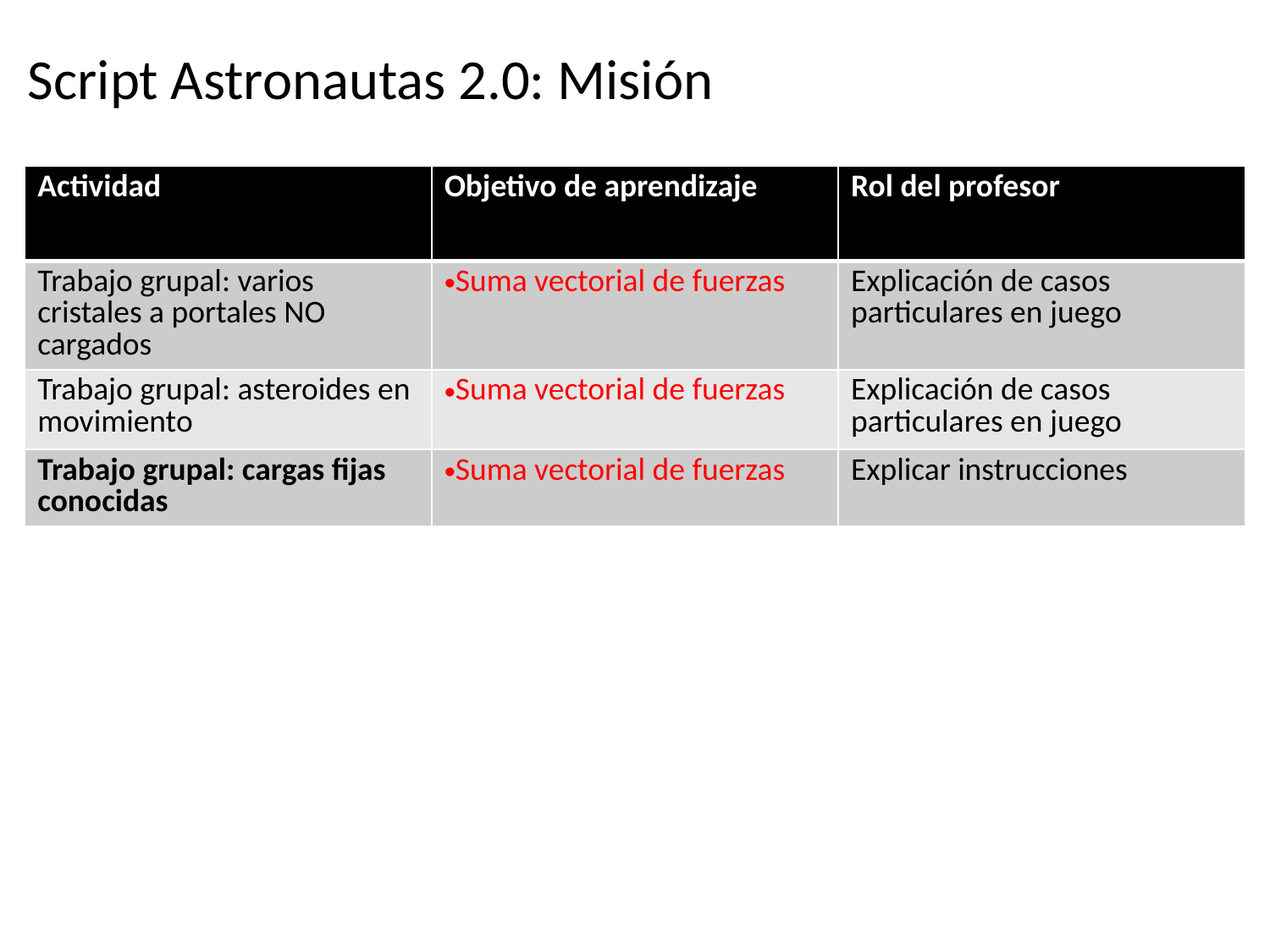

# Script Astronautas 2.0: Misión
| Actividad | Objetivo de aprendizaje | Rol del profesor |
| --- | --- | --- |
| Trabajo grupal: varios cristales a portales NO cargados | Suma vectorial de fuerzas | Explicación de casos particulares en juego |
| Trabajo grupal: asteroides en movimiento | Suma vectorial de fuerzas | Explicación de casos particulares en juego |
| Trabajo grupal: cargas fijas conocidas | Suma vectorial de fuerzas | Explicar instrucciones |